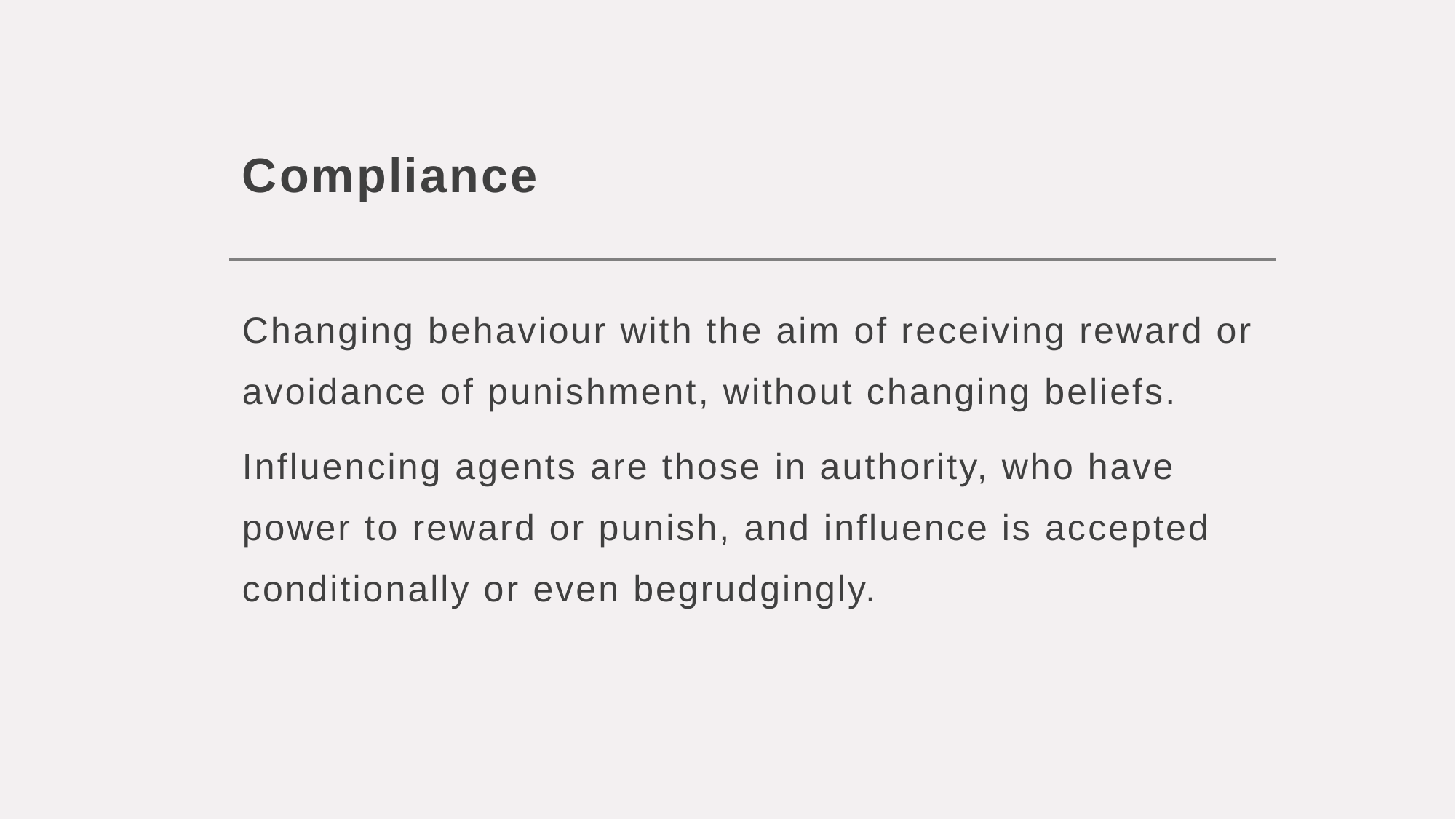

# Compliance
Changing behaviour with the aim of receiving reward or avoidance of punishment, without changing beliefs.
Influencing agents are those in authority, who have power to reward or punish, and influence is accepted conditionally or even begrudgingly.